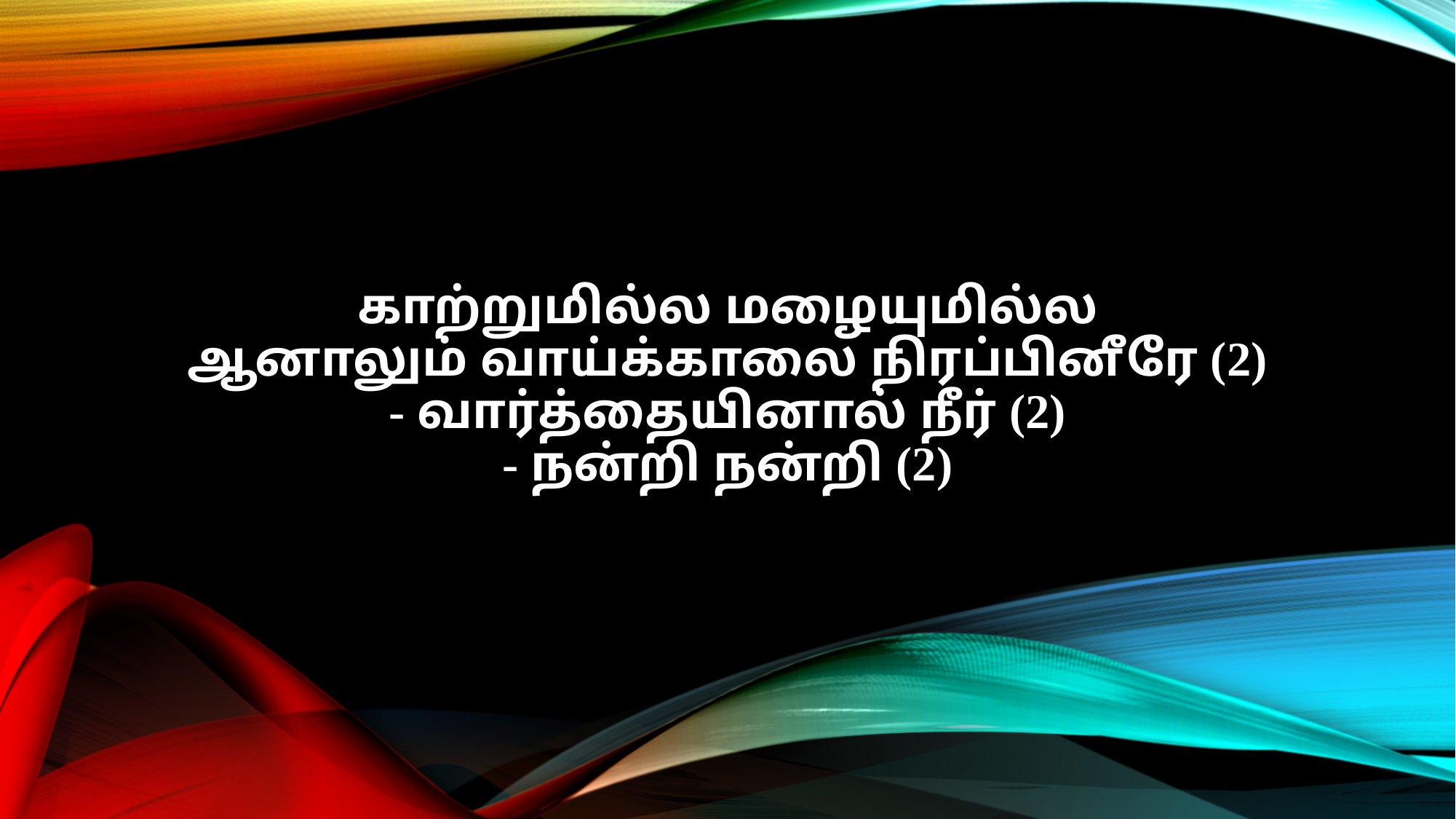

காற்றுமில்ல மழையுமில்ல
ஆனாலும் வாய்க்காலை நிரப்பினீரே (2)
- வார்த்தையினால் நீர் (2)
- நன்றி நன்றி (2)